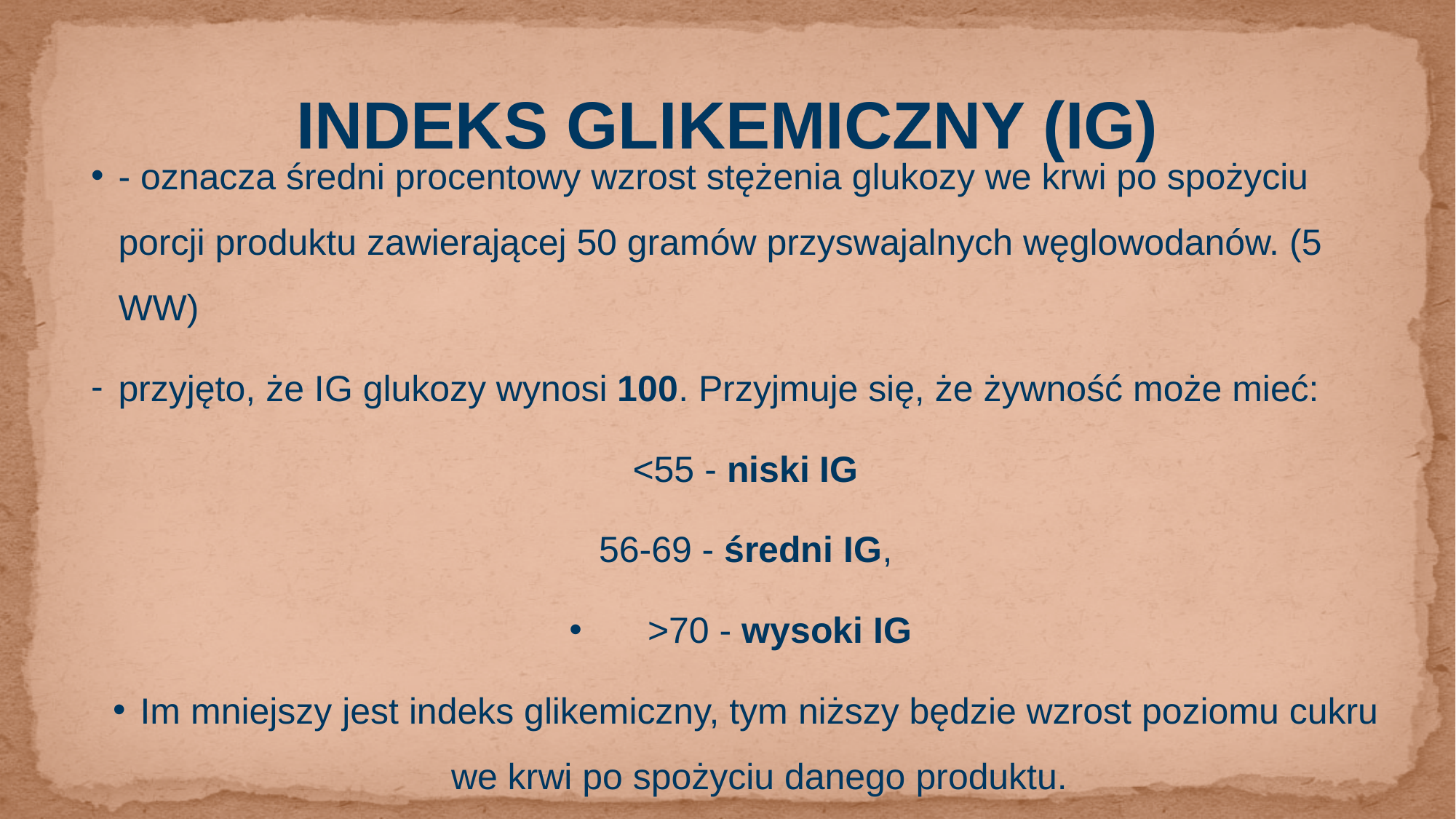

# INDEKS GLIKEMICZNY (IG)
- oznacza średni procentowy wzrost stężenia glukozy we krwi po spożyciu porcji produktu zawierającej 50 gramów przyswajalnych węglowodanów. (5 WW)
przyjęto, że IG glukozy wynosi 100. Przyjmuje się, że żywność może mieć:
<55 - niski IG
 56-69 - średni IG,
     >70 - wysoki IG
Im mniejszy jest indeks glikemiczny, tym niższy będzie wzrost poziomu cukru we krwi po spożyciu danego produktu.